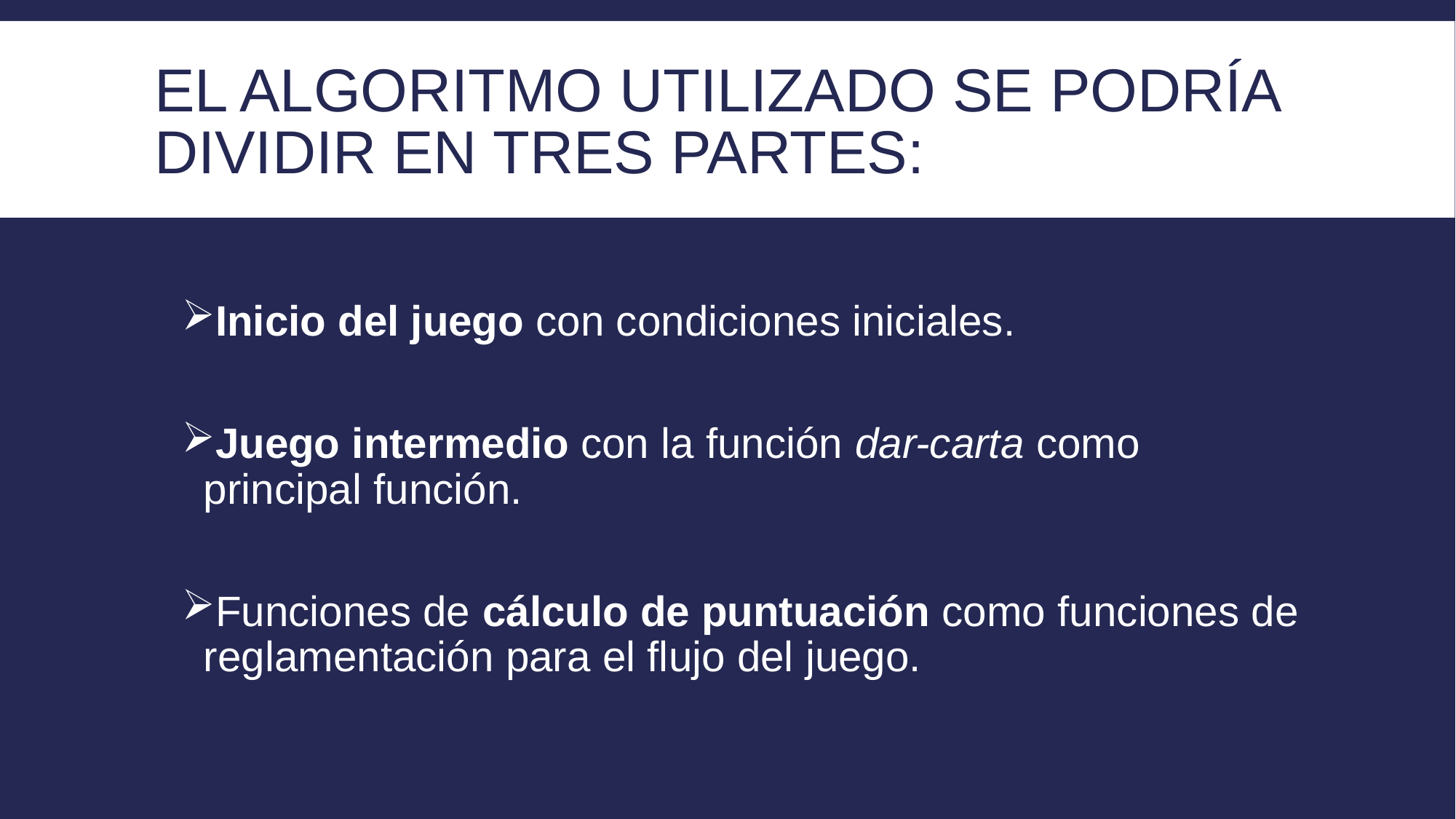

# El algoritmo utilizado se podría dividir en tres partes:

Inicio del juego con condiciones iniciales.

Juego intermedio con la función dar-carta como principal función.

Funciones de cálculo de puntuación como funciones de reglamentación para el flujo del juego.